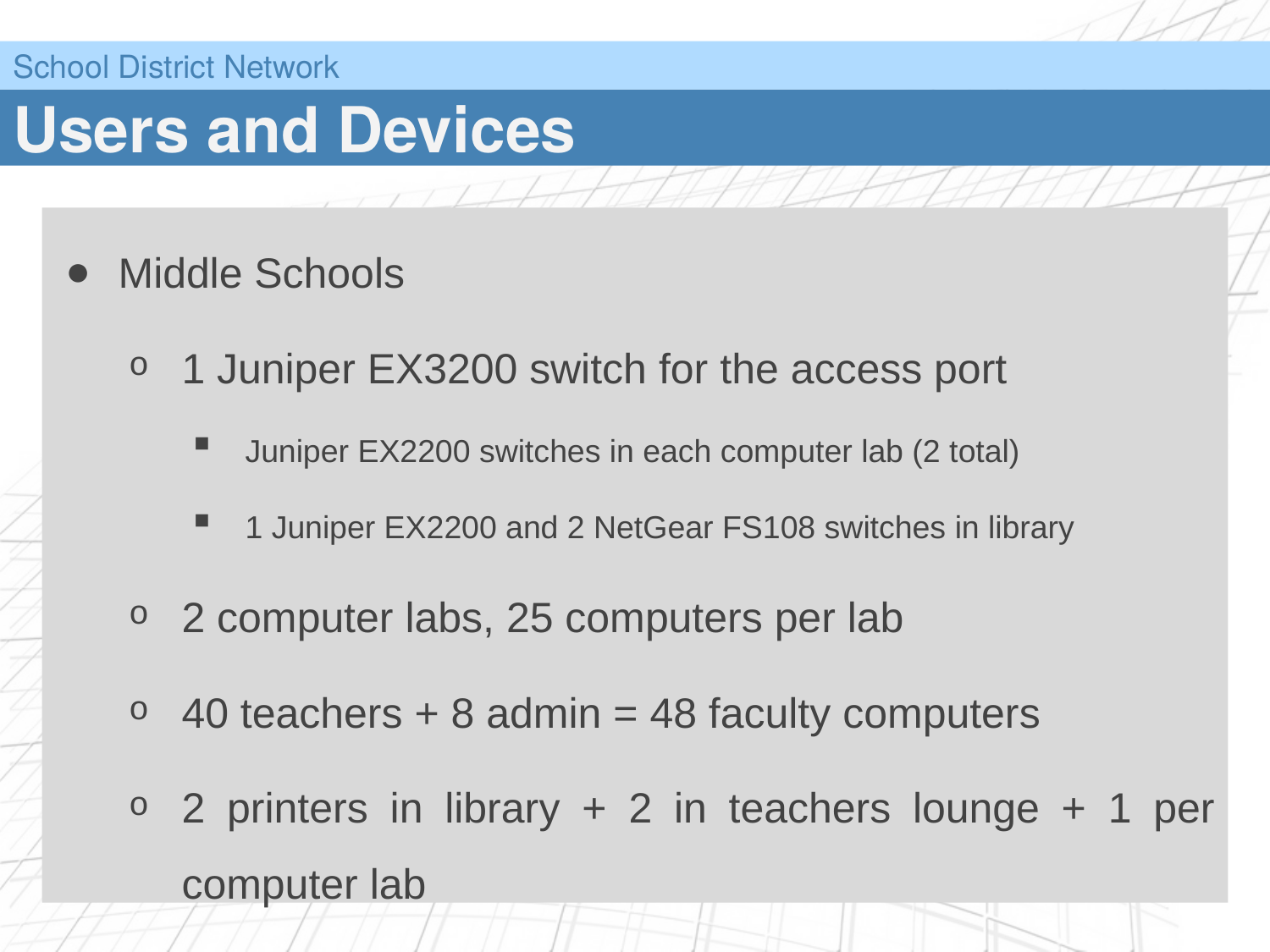

School District Network
# Users and Devices
Middle Schools
1 Juniper EX3200 switch for the access port
Juniper EX2200 switches in each computer lab (2 total)
1 Juniper EX2200 and 2 NetGear FS108 switches in library
2 computer labs, 25 computers per lab
40 teachers + 8 admin = 48 faculty computers
2 printers in library + 2 in teachers lounge + 1 per computer lab
8 tablets for admin